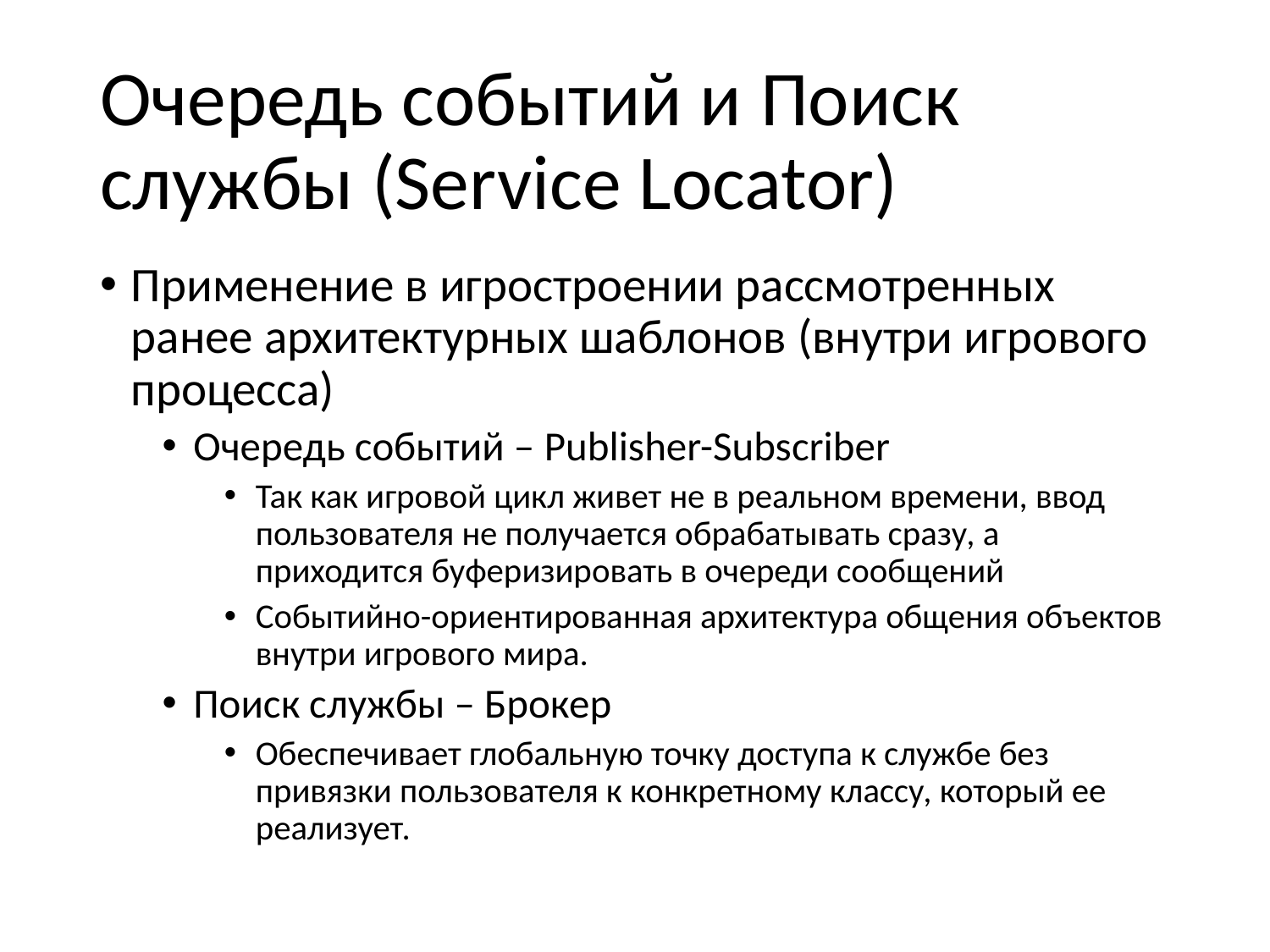

# Очередь событий и Поиск службы (Service Locator)
Применение в игростроении рассмотренных ранее архитектурных шаблонов (внутри игрового процесса)
Очередь событий – Publisher-Subscriber
Так как игровой цикл живет не в реальном времени, ввод пользователя не получается обрабатывать сразу, а приходится буферизировать в очереди сообщений
Событийно-ориентированная архитектура общения объектов внутри игрового мира.
Поиск службы – Брокер
Обеспечивает глобальную точку доступа к службе без привязки пользователя к конкретному классу, который ее реализует.